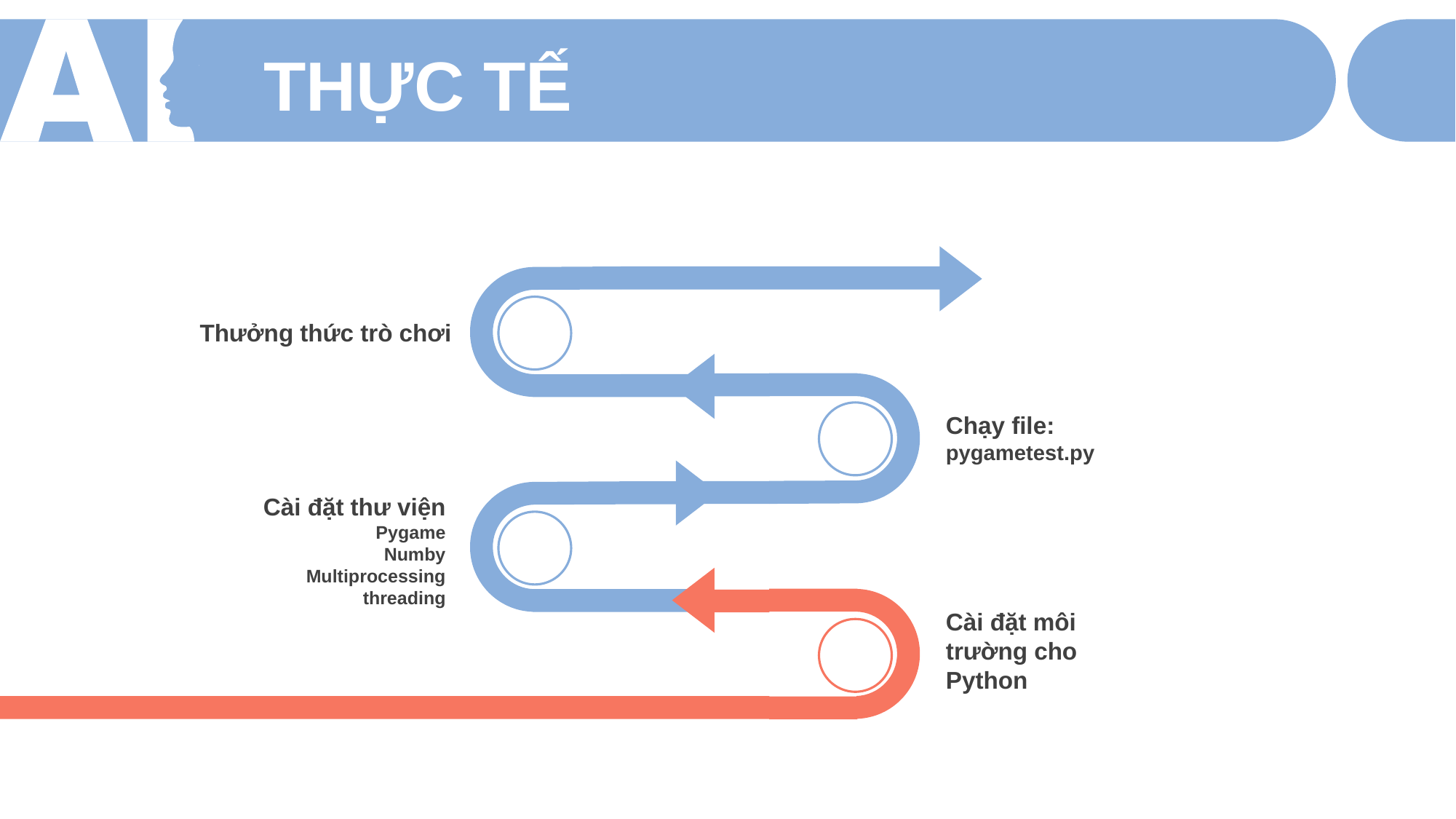

THỰC TẾ

Thưởng thức trò chơi

Chạy file: pygametest.py

Cài đặt thư viện
Pygame
Numby
Multiprocessing
threading

Cài đặt môi trường cho Python